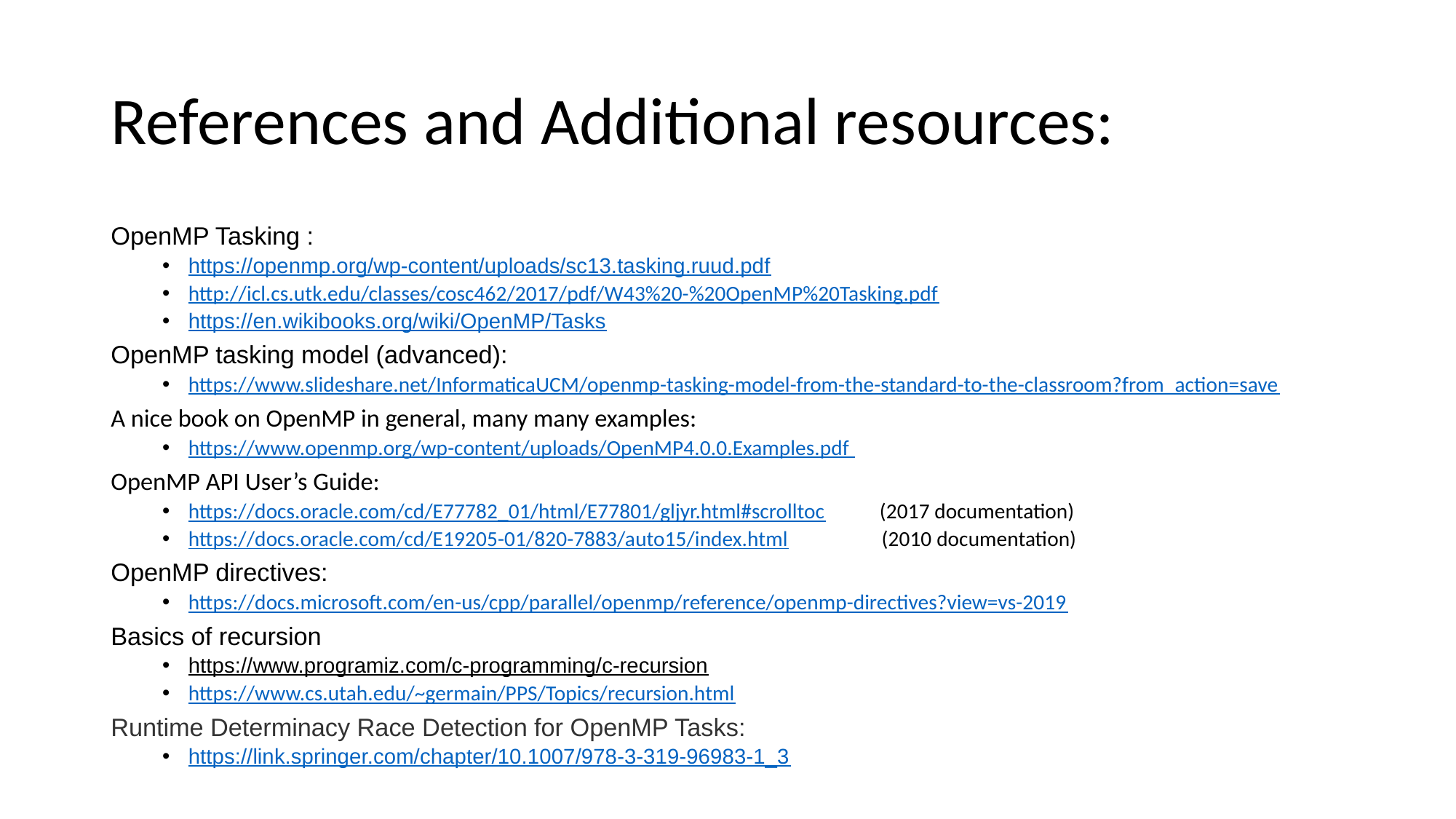

# References and Additional resources:
OpenMP Tasking :
https://openmp.org/wp-content/uploads/sc13.tasking.ruud.pdf
http://icl.cs.utk.edu/classes/cosc462/2017/pdf/W43%20-%20OpenMP%20Tasking.pdf
https://en.wikibooks.org/wiki/OpenMP/Tasks
OpenMP tasking model (advanced):
https://www.slideshare.net/InformaticaUCM/openmp-tasking-model-from-the-standard-to-the-classroom?from_action=save
A nice book on OpenMP in general, many many examples:
https://www.openmp.org/wp-content/uploads/OpenMP4.0.0.Examples.pdf
OpenMP API User’s Guide:
https://docs.oracle.com/cd/E77782_01/html/E77801/gljyr.html#scrolltoc           (2017 documentation)
https://docs.oracle.com/cd/E19205-01/820-7883/auto15/index.html                   (2010 documentation)
OpenMP directives:
https://docs.microsoft.com/en-us/cpp/parallel/openmp/reference/openmp-directives?view=vs-2019
Basics of recursion
https://www.programiz.com/c-programming/c-recursion
https://www.cs.utah.edu/~germain/PPS/Topics/recursion.html
Runtime Determinacy Race Detection for OpenMP Tasks:
https://link.springer.com/chapter/10.1007/978-3-319-96983-1_3